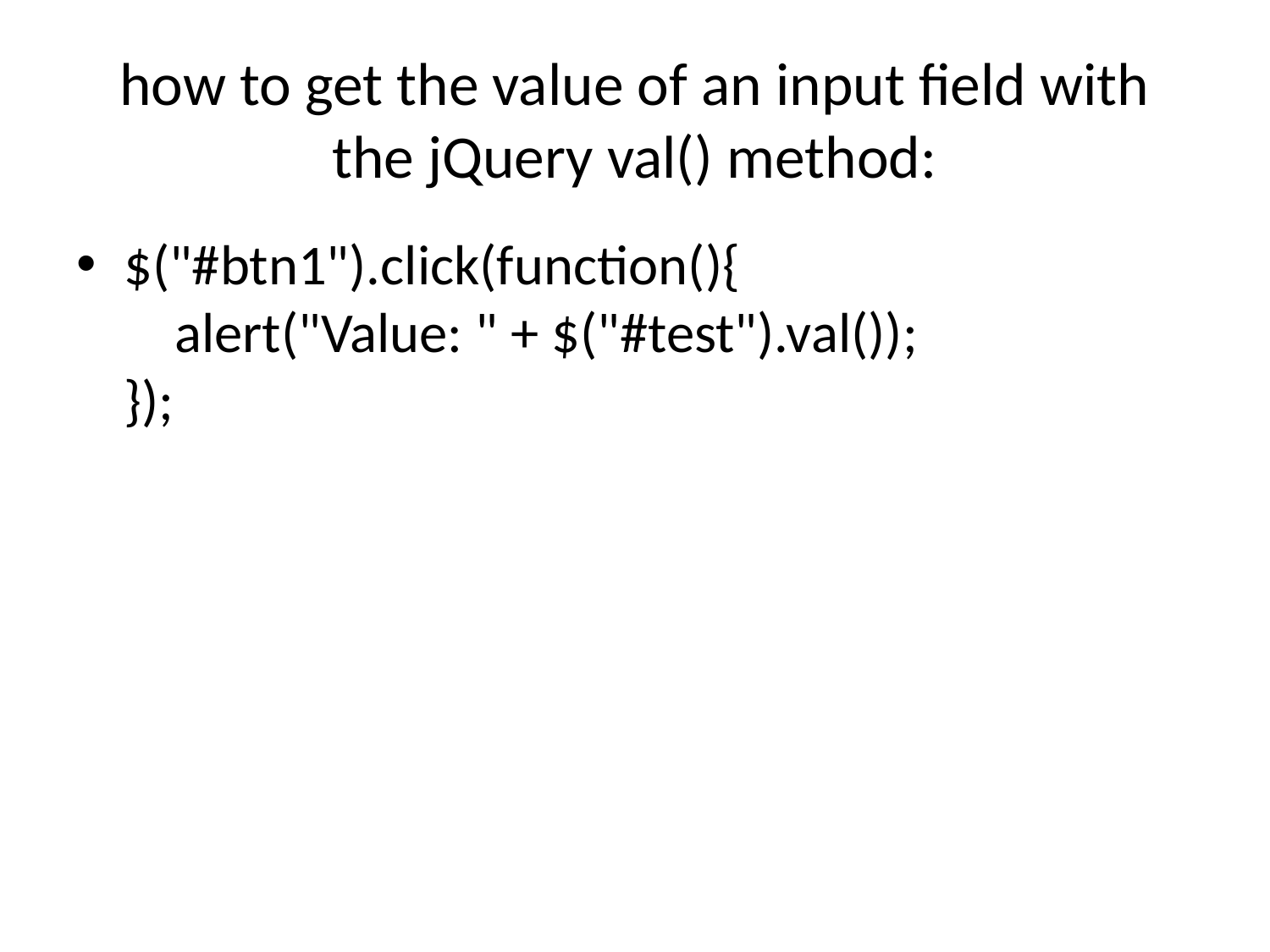

# how to get the value of an input field with the jQuery val() method:
$("#btn1").click(function(){
    alert("Value: " + $("#test").val());
});